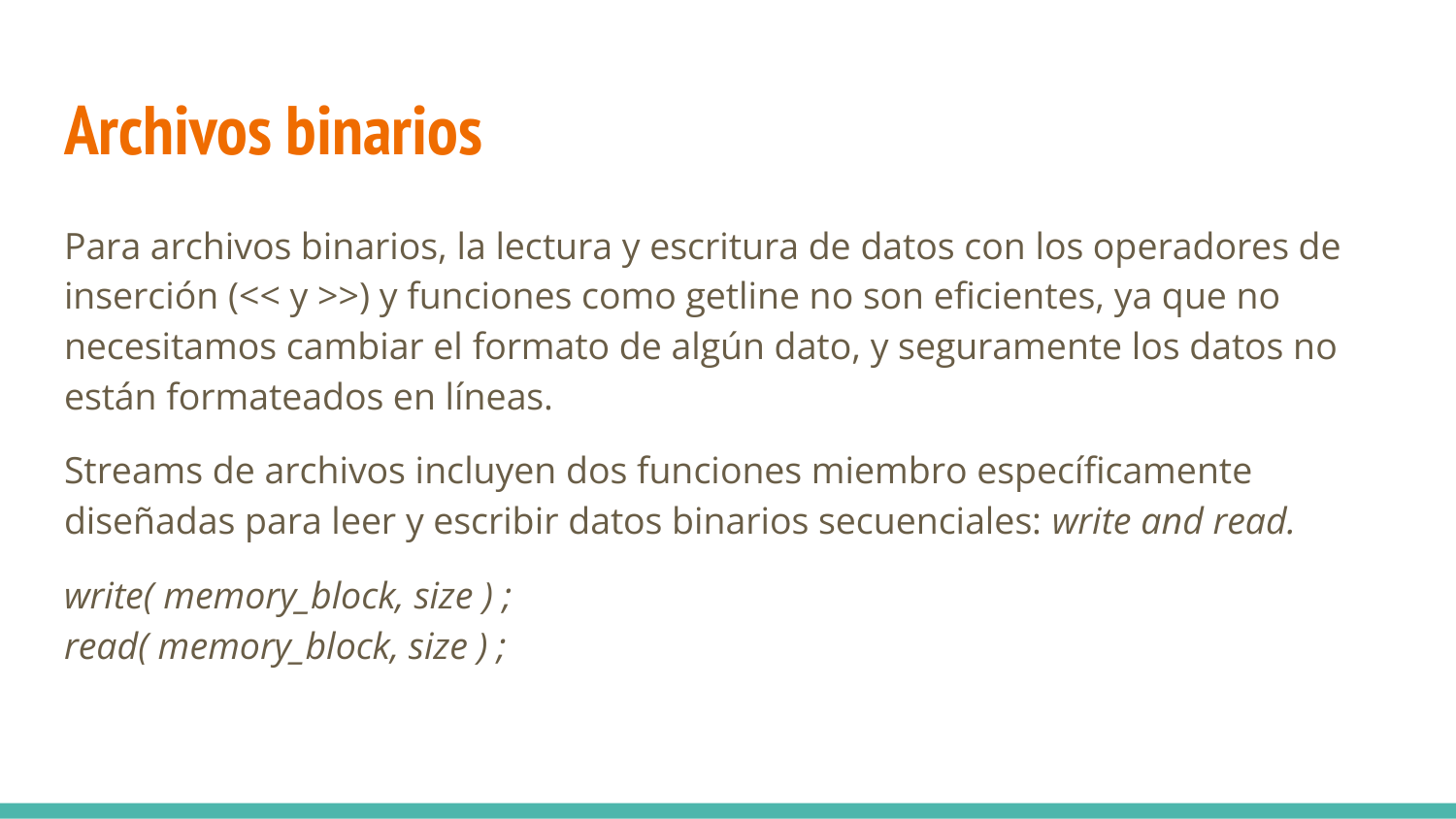

# Archivos binarios
Para archivos binarios, la lectura y escritura de datos con los operadores de inserción (<< y >>) y funciones como getline no son eficientes, ya que no necesitamos cambiar el formato de algún dato, y seguramente los datos no están formateados en líneas.
Streams de archivos incluyen dos funciones miembro específicamente diseñadas para leer y escribir datos binarios secuenciales: write and read.
write( memory_block, size ) ;
read( memory_block, size ) ;